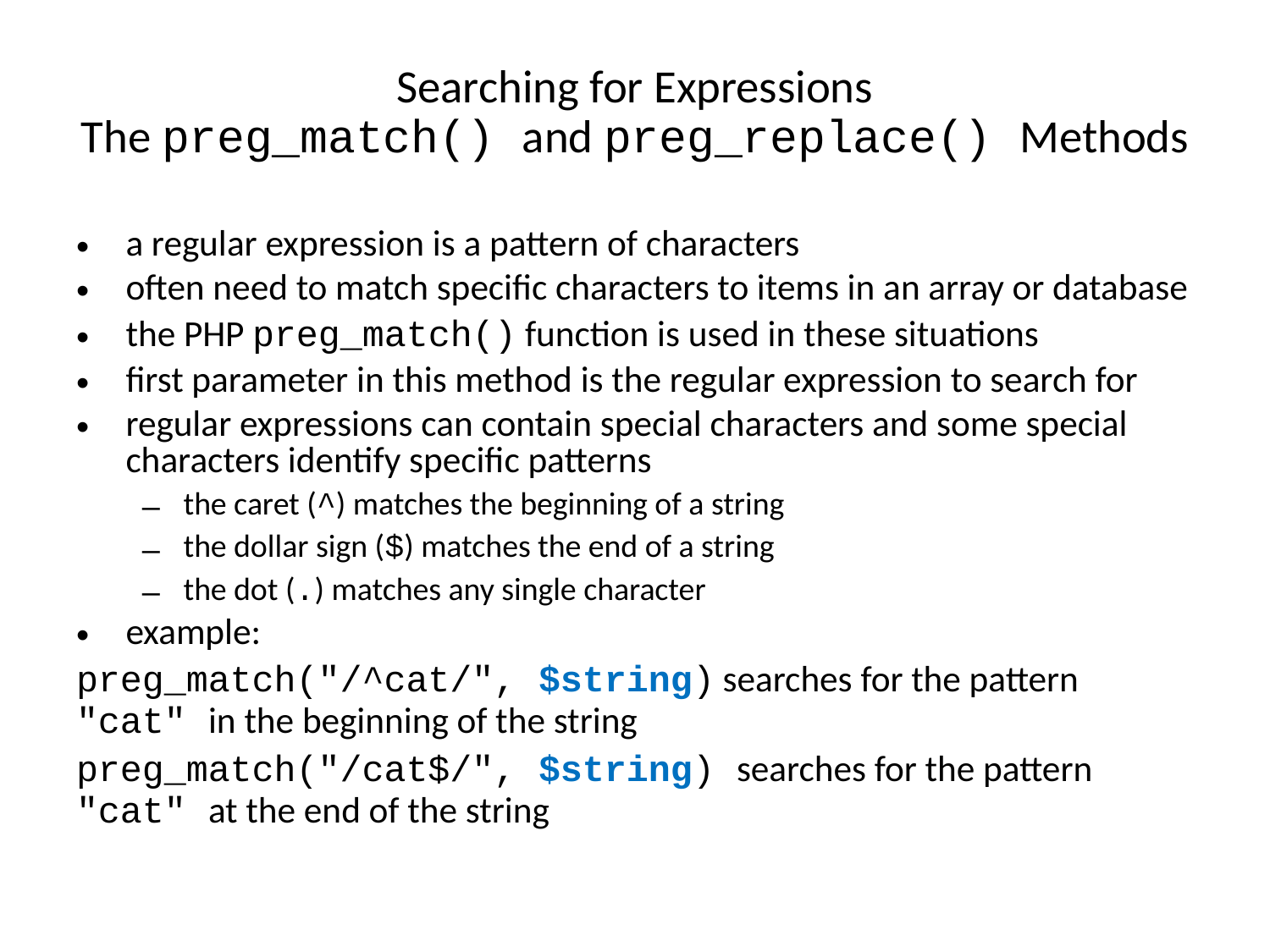

# Searching for Expressions The preg_match() and preg_replace() Methods
a regular expression is a pattern of characters
often need to match specific characters to items in an array or database
the PHP preg_match() function is used in these situations
first parameter in this method is the regular expression to search for
regular expressions can contain special characters and some special characters identify specific patterns
the caret (^) matches the beginning of a string
the dollar sign ($) matches the end of a string
the dot (.) matches any single character
example:
preg_match("/^cat/", $string) searches for the pattern "cat" in the beginning of the string
preg_match("/cat$/", $string) searches for the pattern "cat" at the end of the string